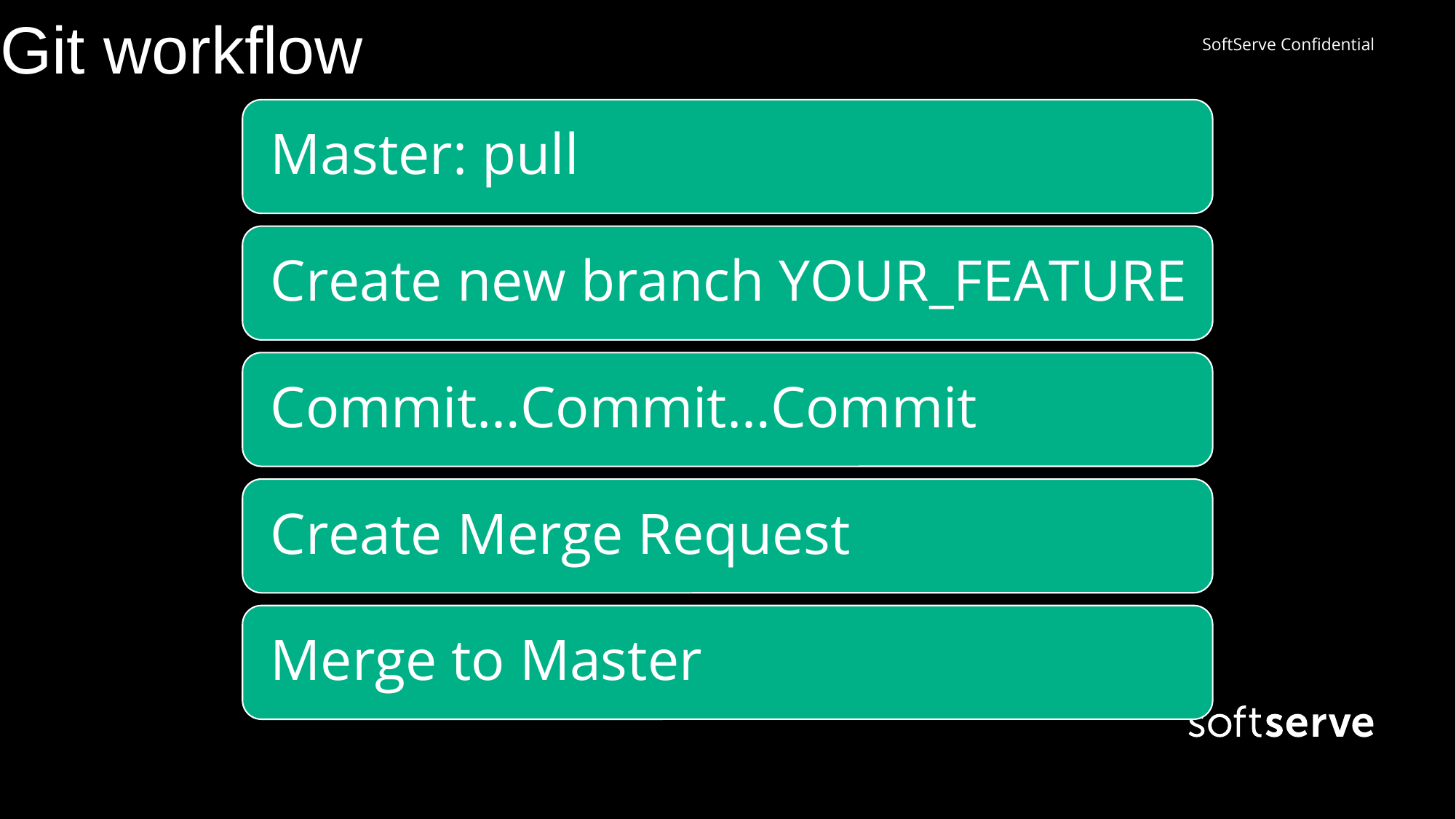

# Git workflow
Master: pull
Create new branch YOUR_FEATURE
Commit…Commit…Commit
Create Merge Request
Merge to Master